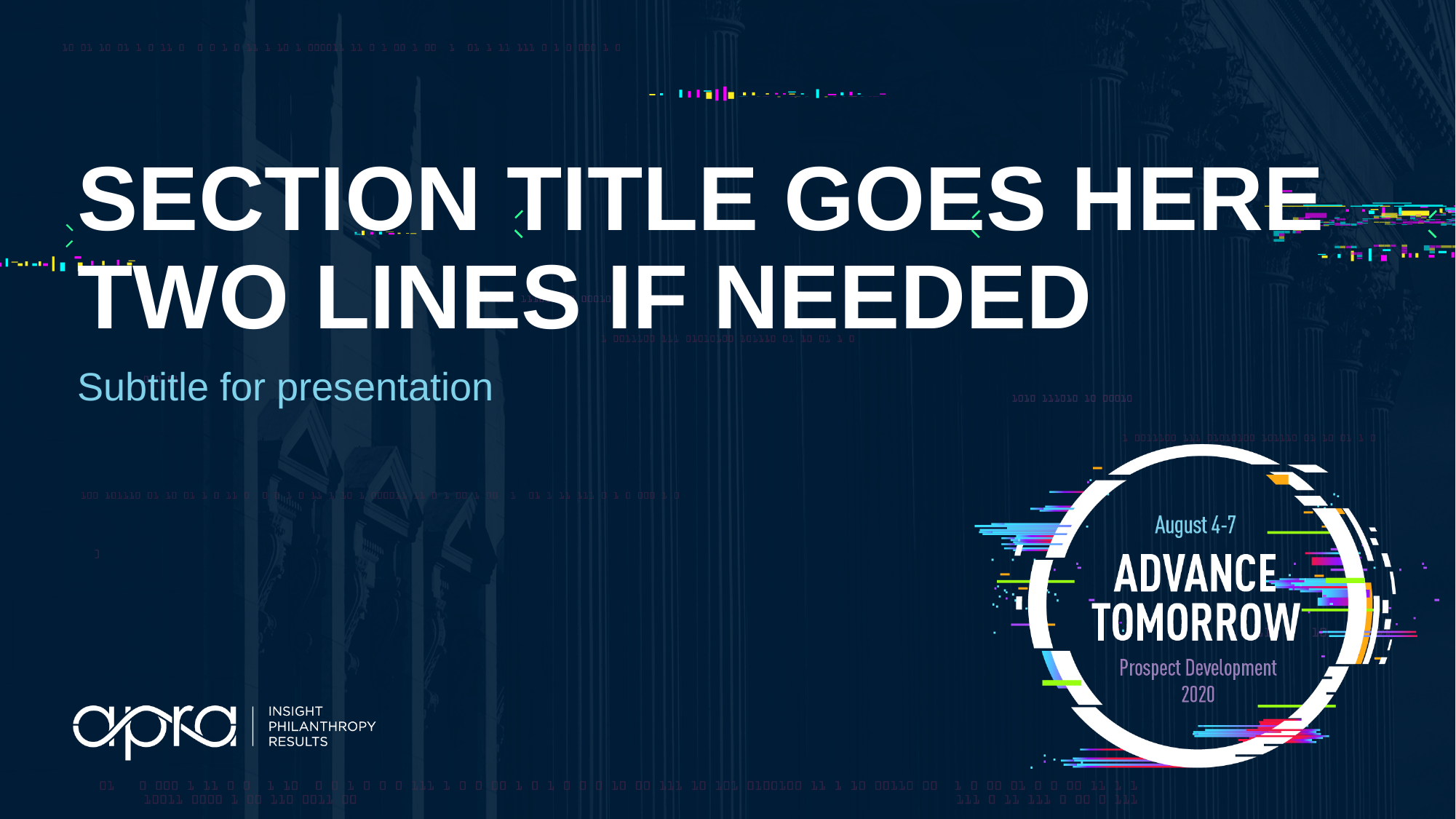

# Section title goes here two lines if needed
Subtitle for presentation